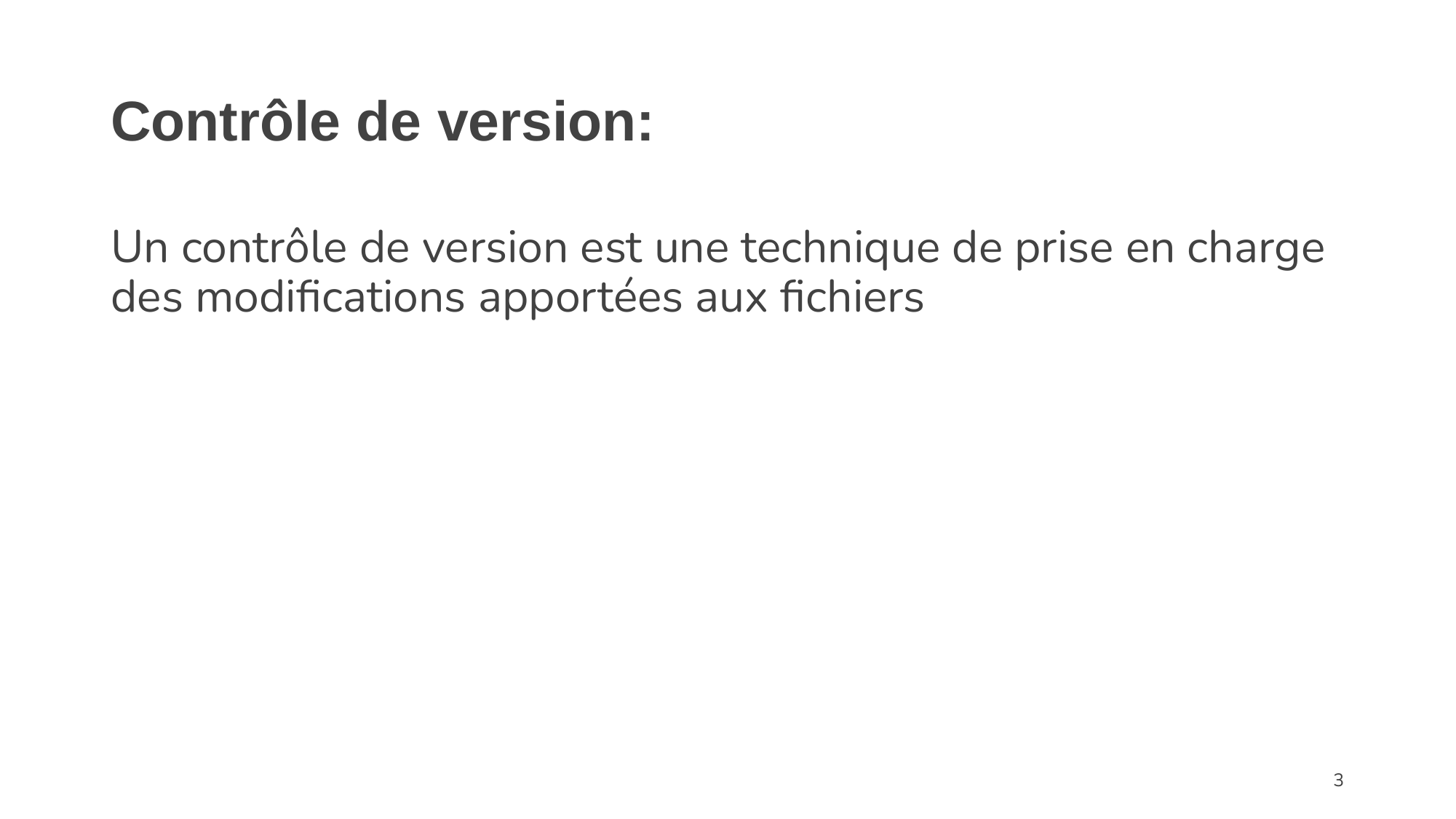

# Contrôle de version:
Un contrôle de version est une technique de prise en charge des modifications apportées aux fichiers
3